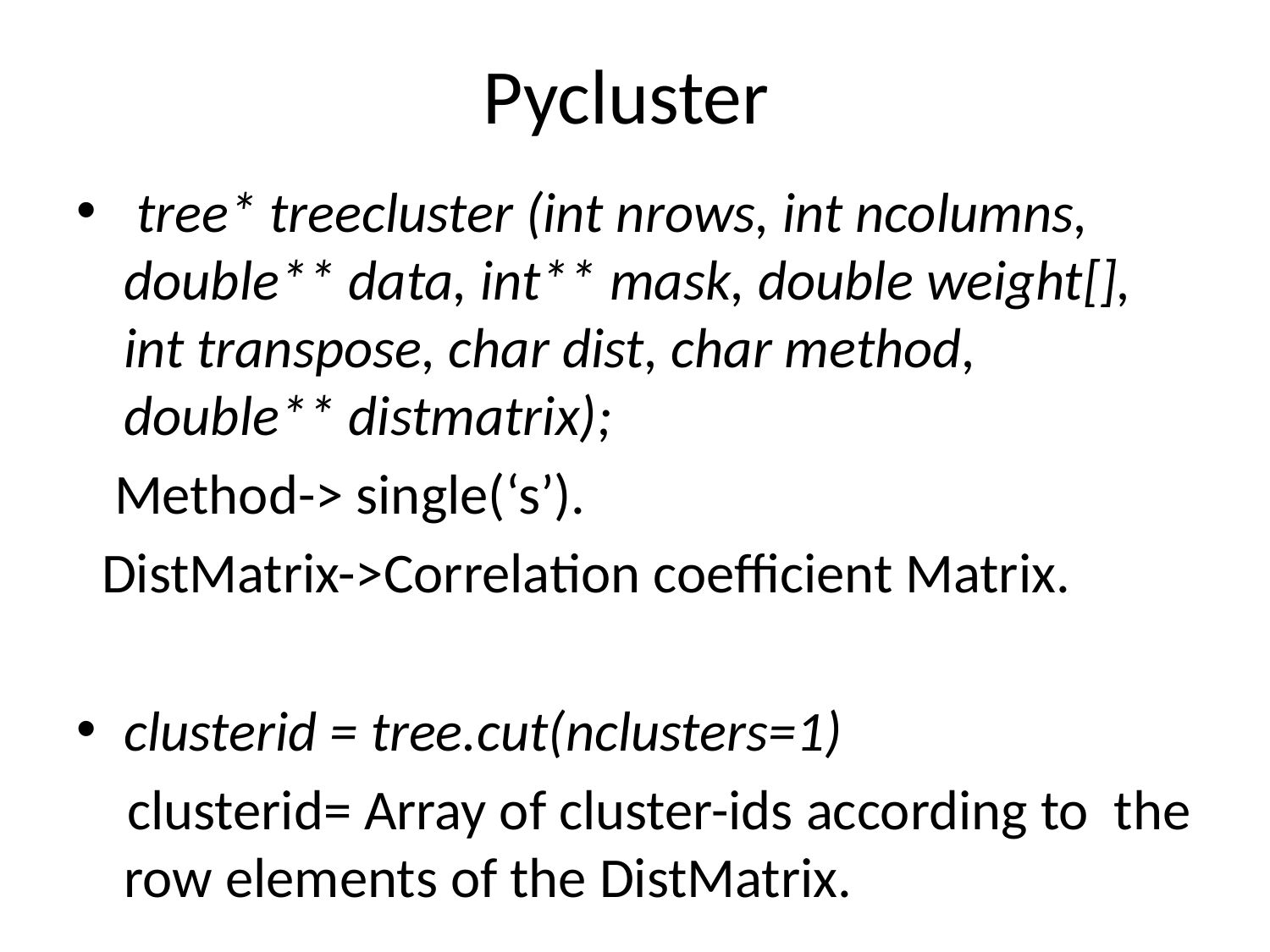

# Pycluster
 tree* treecluster (int nrows, int ncolumns, double** data, int** mask, double weight[], int transpose, char dist, char method, double** distmatrix);
   Method-> single(‘s’).
  DistMatrix->Correlation coefficient Matrix.

clusterid = tree.cut(nclusters=1)
    clusterid= Array of cluster-ids according to  the row elements of the DistMatrix.